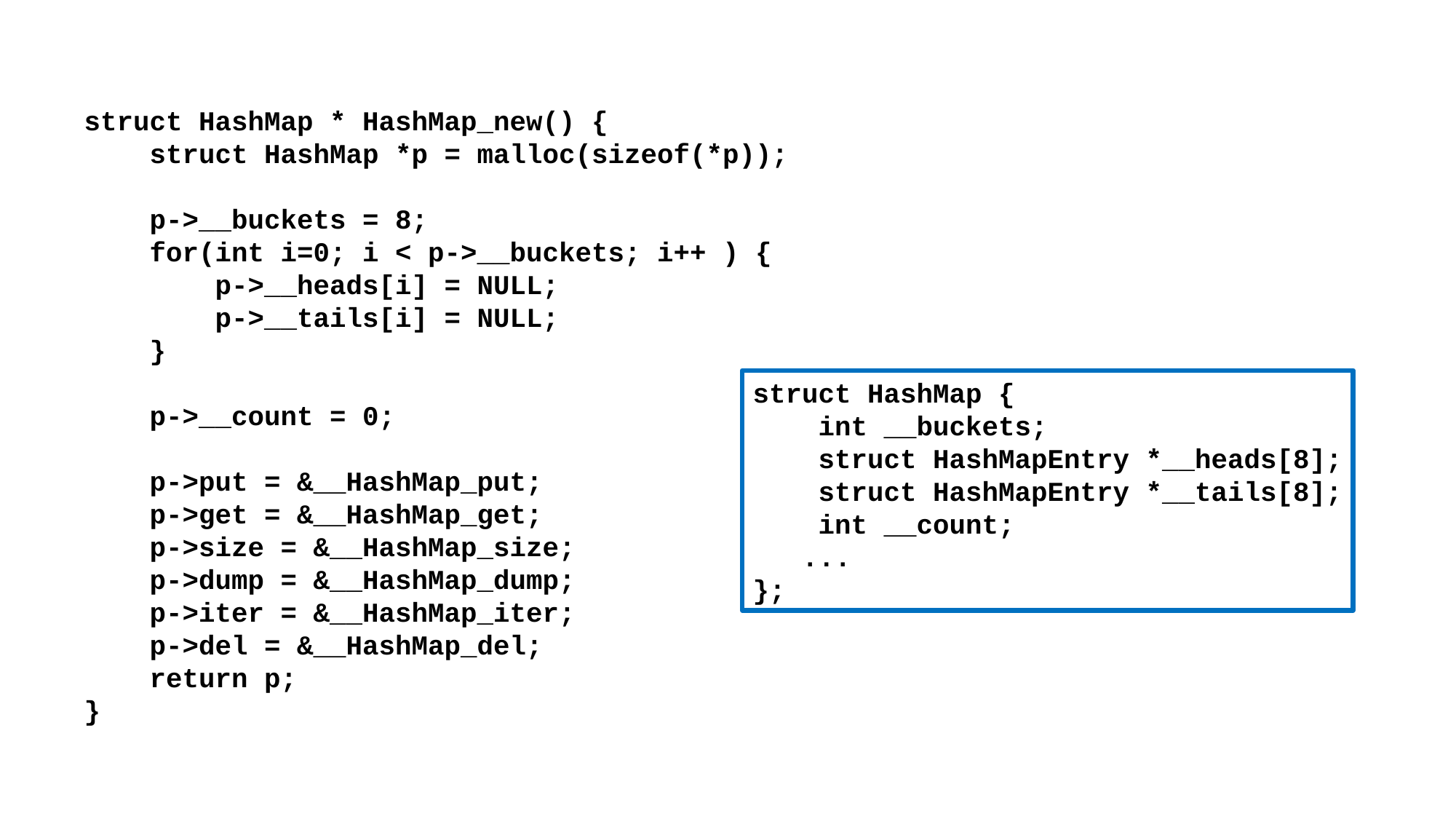

struct HashMap * HashMap_new() {
    struct HashMap *p = malloc(sizeof(*p));

    p->__buckets = 8;
    for(int i=0; i < p->__buckets; i++ ) {
        p->__heads[i] = NULL;
        p->__tails[i] = NULL;
    }

    p->__count = 0;

    p->put = &__HashMap_put;
    p->get = &__HashMap_get;
    p->size = &__HashMap_size;
    p->dump = &__HashMap_dump;
    p->iter = &__HashMap_iter;
    p->del = &__HashMap_del;
    return p;
}
struct HashMap {
    int __buckets;
    struct HashMapEntry *__heads[8];
    struct HashMapEntry *__tails[8];
    int __count;
   ...
};